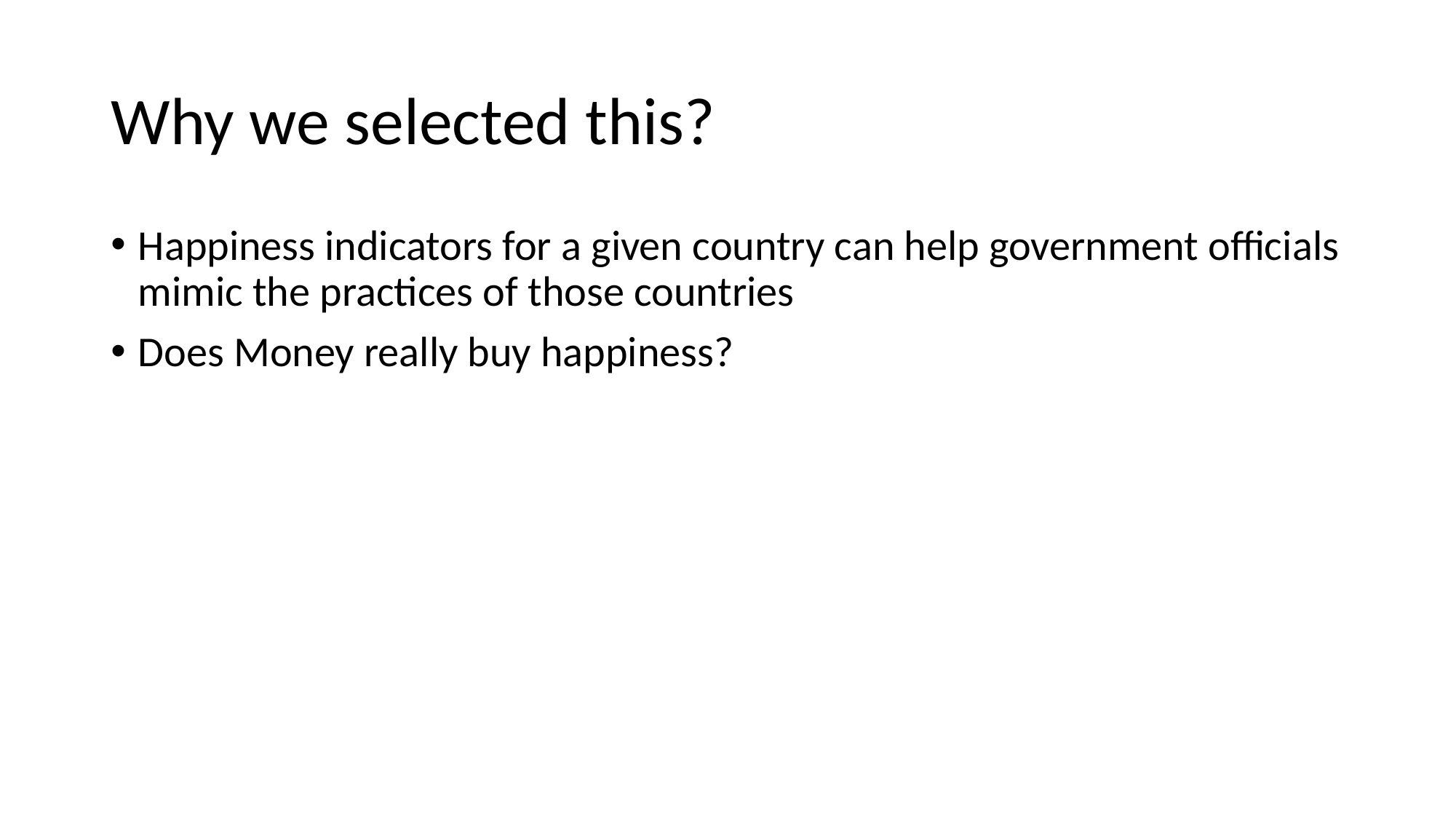

# Why we selected this?
Happiness indicators for a given country can help government officials mimic the practices of those countries
Does Money really buy happiness?